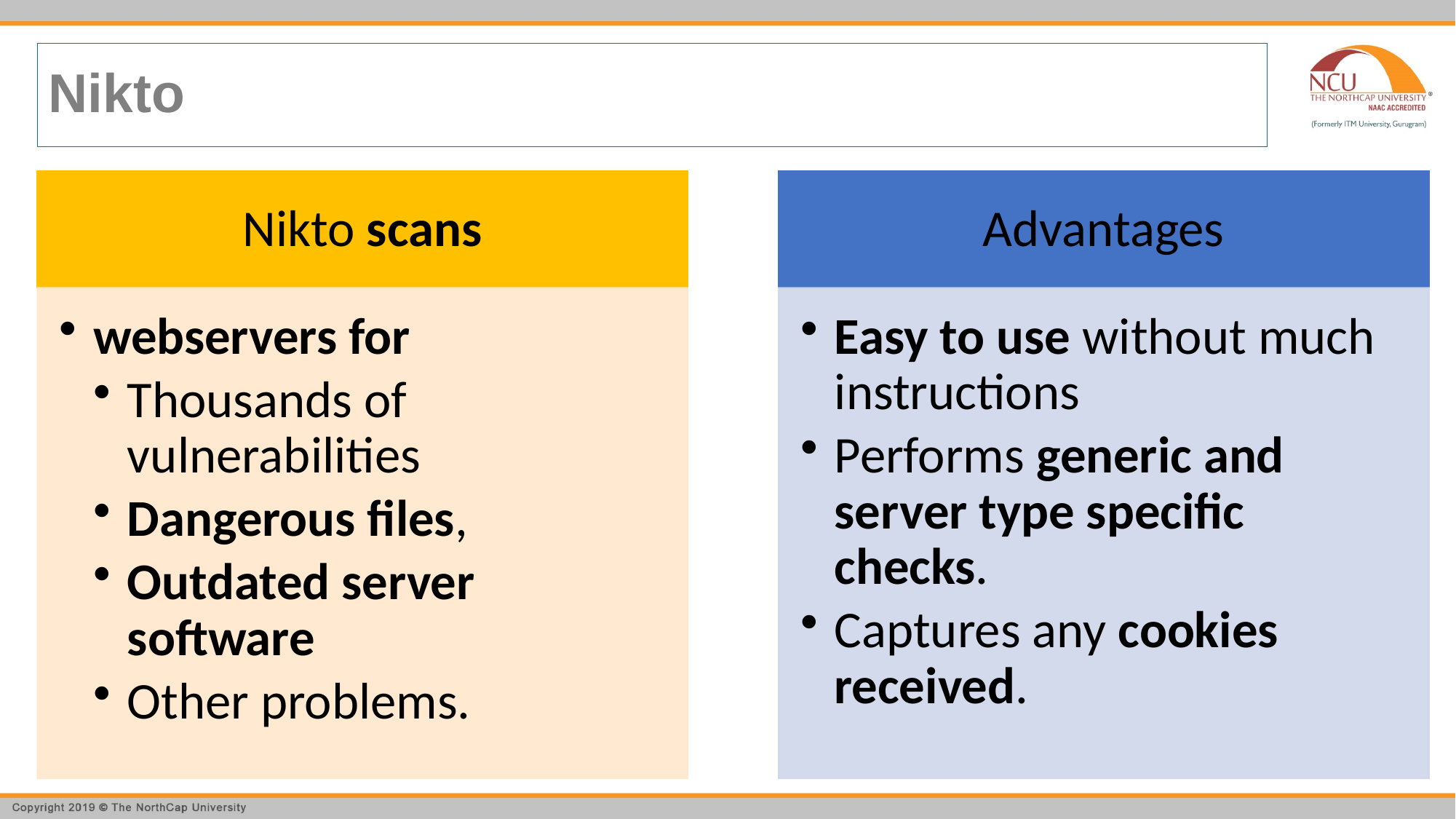

# Nikto
Nikto scans
webservers for
Thousands of vulnerabilities
Dangerous files,
Outdated server software
Other problems.
Advantages
Easy to use without much instructions
Performs generic and server type specific checks.
Captures any cookies received.